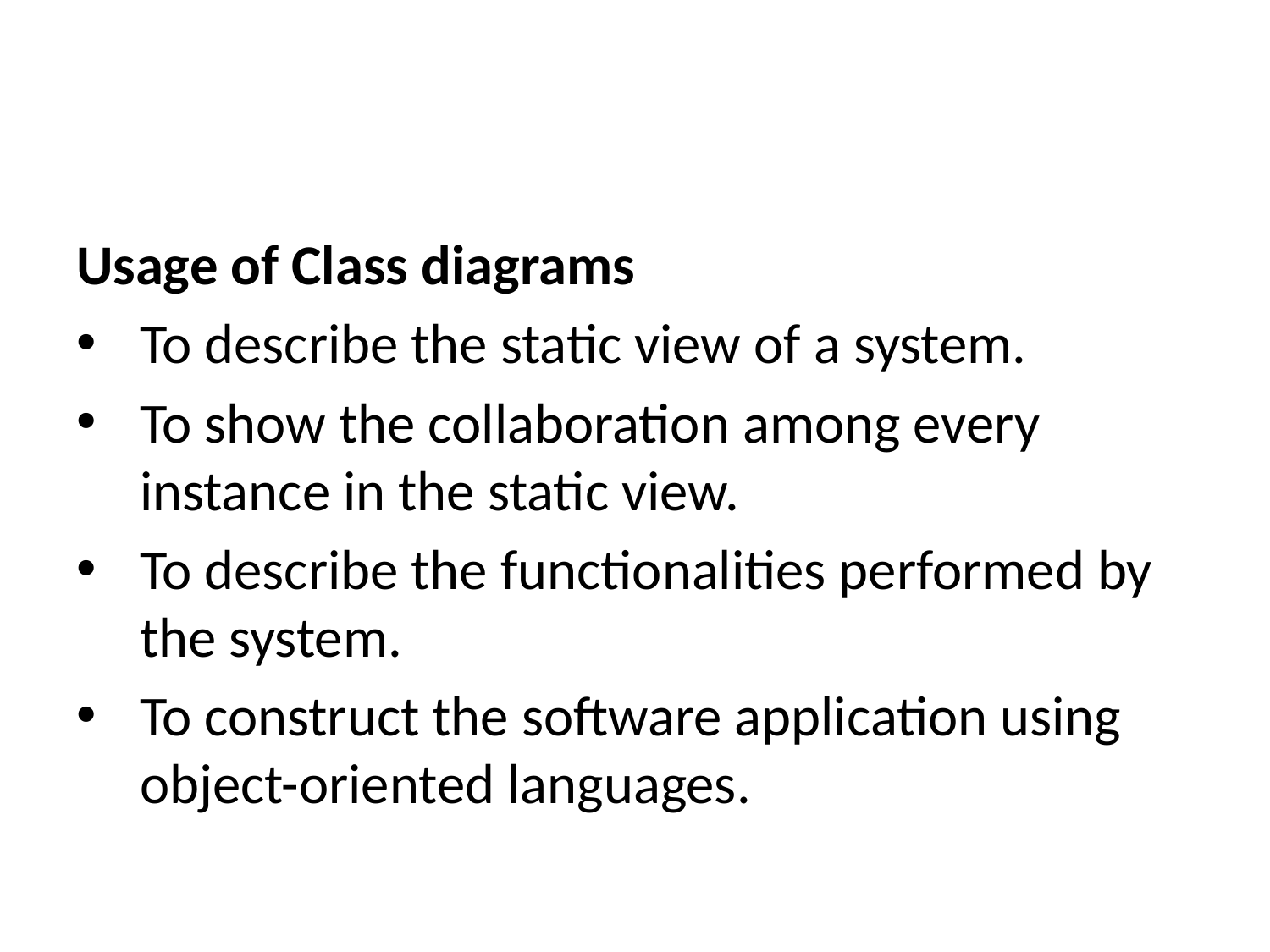

Usage of Class diagrams
To describe the static view of a system.
To show the collaboration among every instance in the static view.
To describe the functionalities performed by the system.
To construct the software application using object-oriented languages.